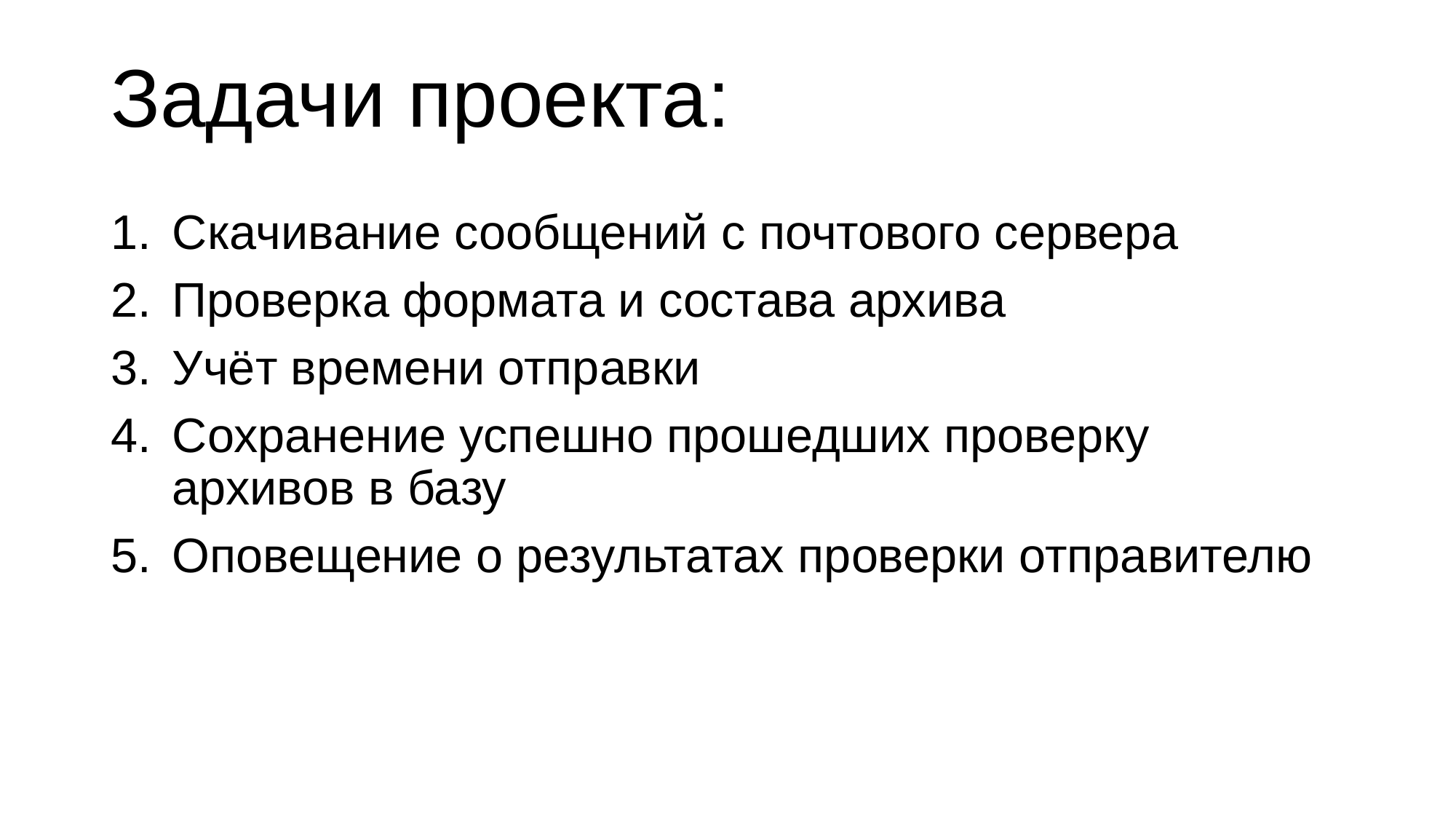

# Задачи проекта:
Скачивание сообщений с почтового сервера
Проверка формата и состава архива
Учёт времени отправки
Сохранение успешно прошедших проверку архивов в базу
Оповещение о результатах проверки отправителю